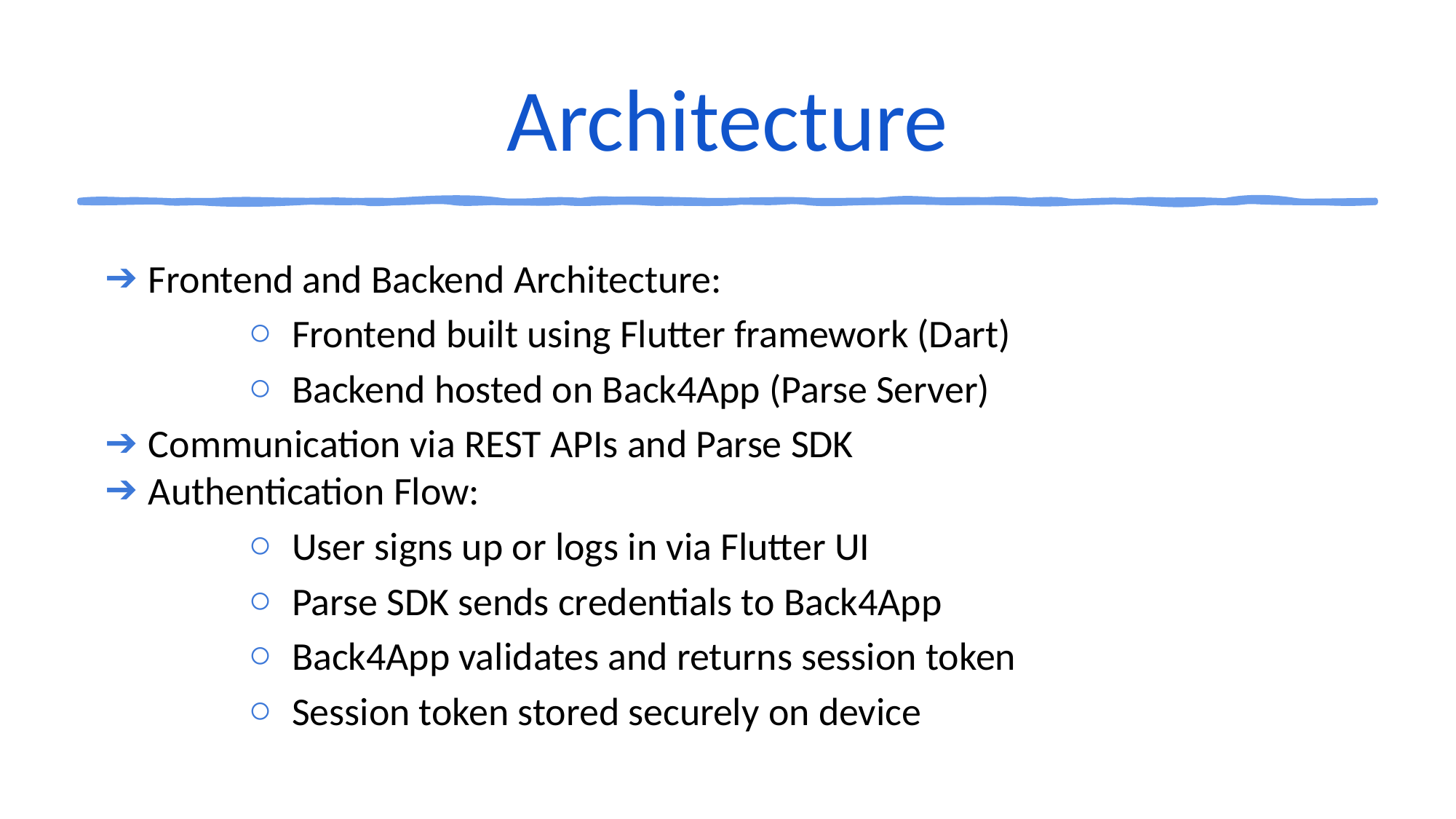

# Architecture

Frontend and Backend Architecture:
Frontend built using Flutter framework (Dart)
Backend hosted on Back4App (Parse Server)
Communication via REST APIs and Parse SDK
Authentication Flow:
User signs up or logs in via Flutter UI
Parse SDK sends credentials to Back4App
Back4App validates and returns session token
Session token stored securely on device